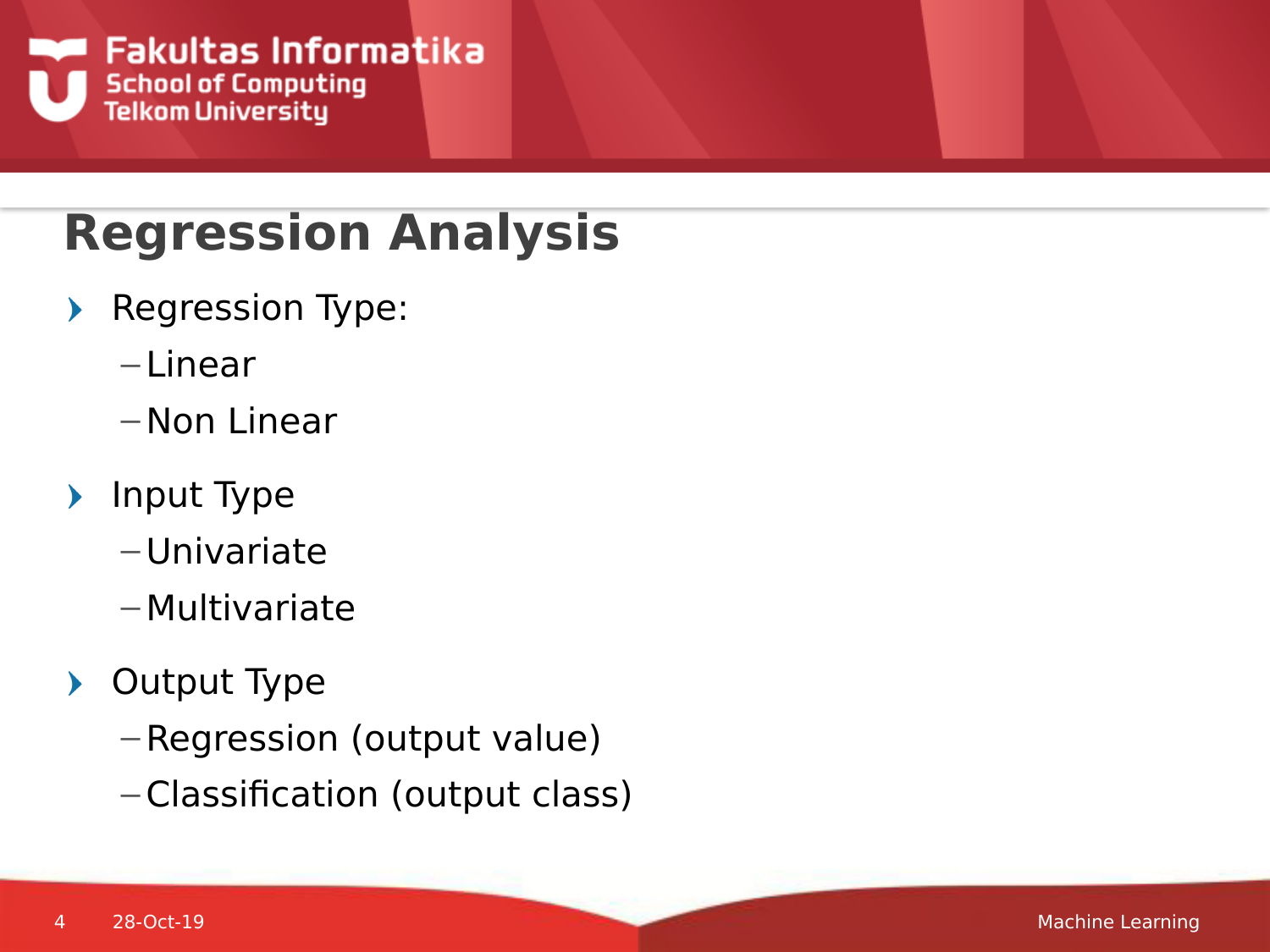

# Regression Analysis
Regression Type:
Linear
Non Linear
Input Type
Univariate
Multivariate
Output Type
Regression (output value)
Classification (output class)
Machine Learning
4
28-Oct-19